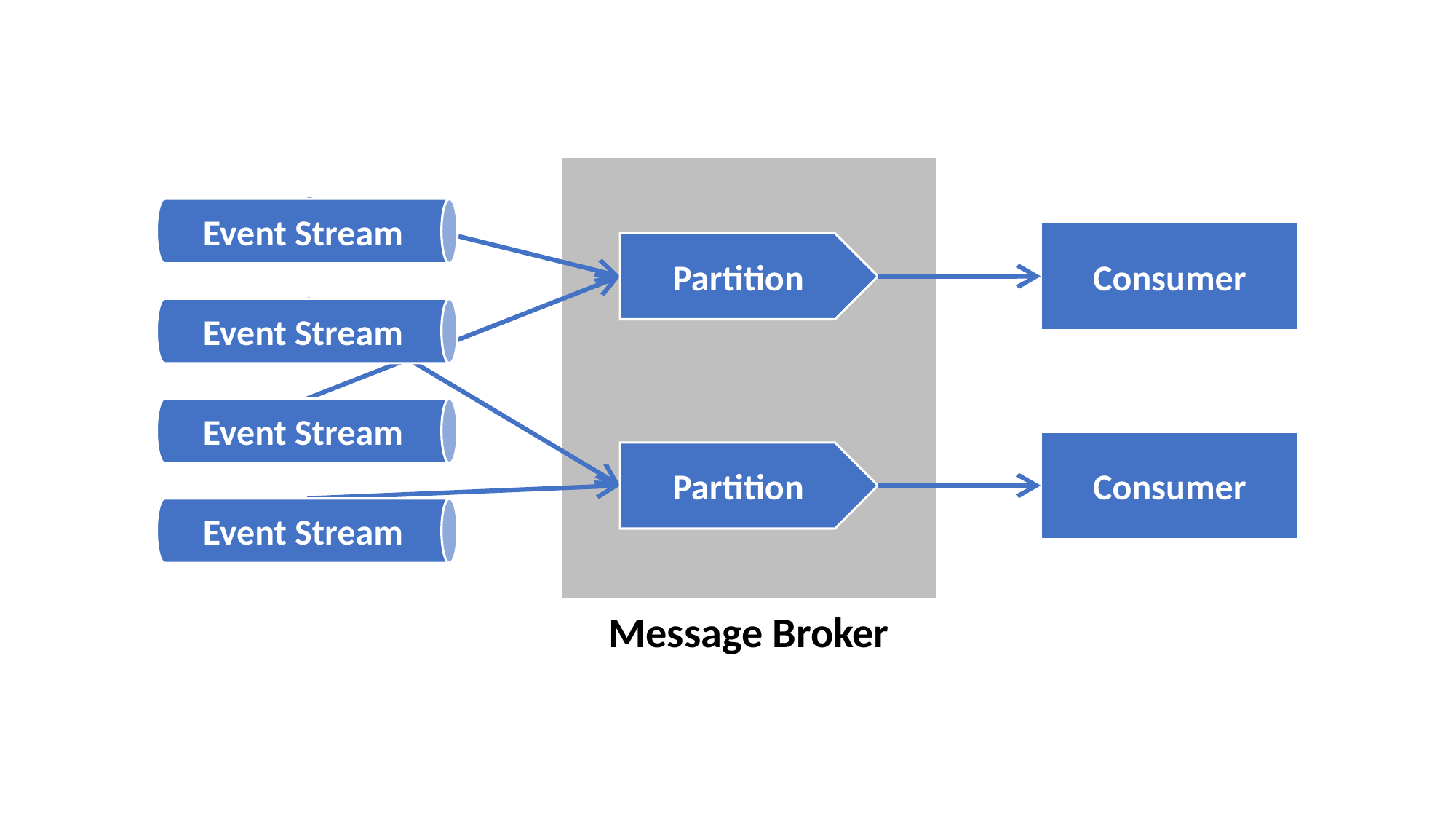

Event Stream
Event Stream
Event Stream
Event Stream
Consumer
Consumer
Partition
Partition
Message Broker